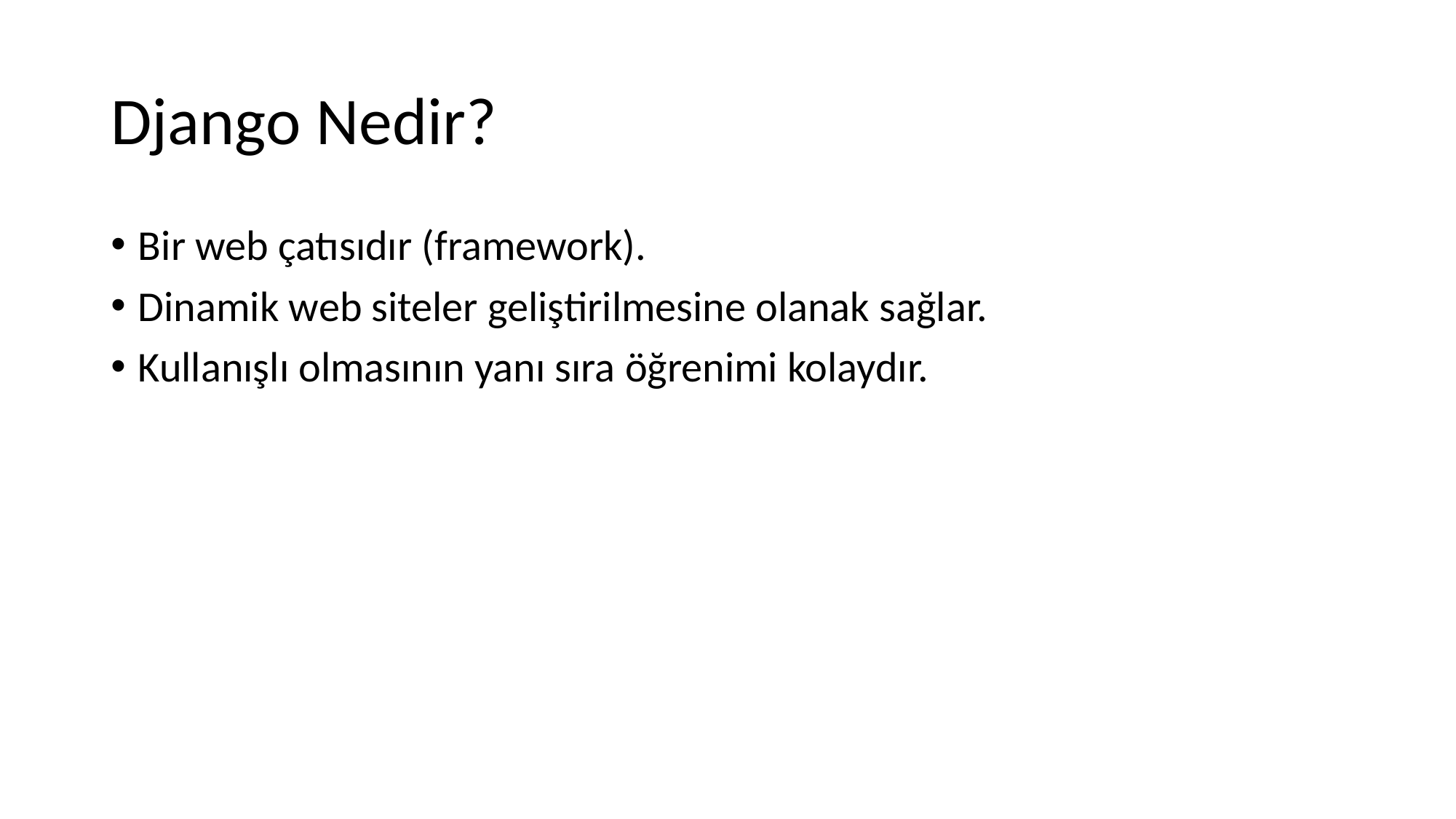

# Django Nedir?
Bir web çatısıdır (framework).
Dinamik web siteler geliştirilmesine olanak sağlar.
Kullanışlı olmasının yanı sıra öğrenimi kolaydır.